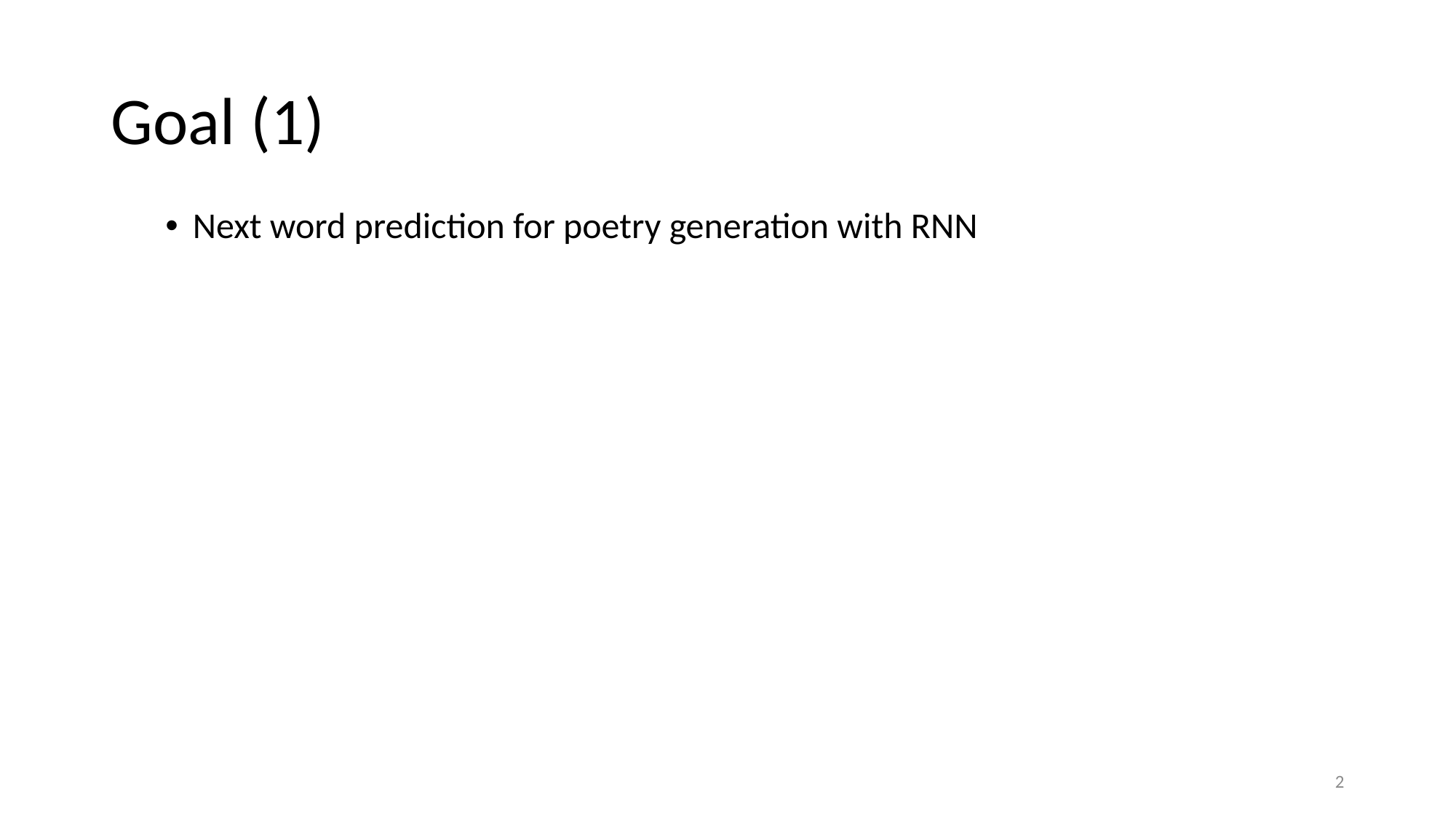

# Goal (1)
Next word prediction for poetry generation with RNN

2